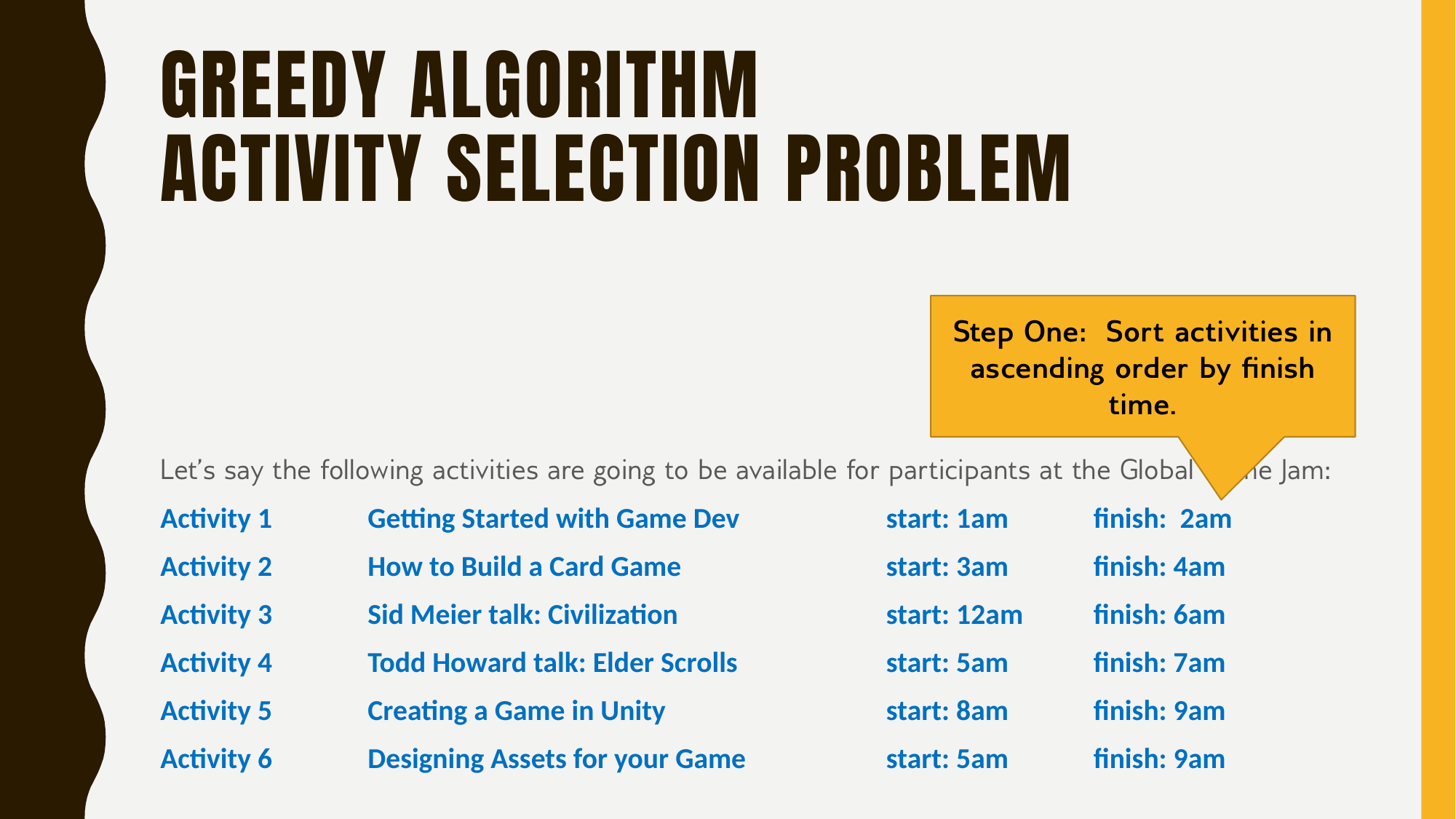

# Greedy Algorithm Activity Selection problem
Step One:  Sort activities in ascending order by finish time.

Let’s say the following activities are going to be available for participants at the Global Game Jam:
Activity 1	Getting Started with Game Dev		start: 1am	finish:  2am
Activity 2	How to Build a Card Game		start: 3am	finish: 4am
Activity 3	Sid Meier talk: Civilization			start: 12am	finish: 6am
Activity 4	Todd Howard talk: Elder Scrolls		start: 5am	finish: 7am
Activity 5	Creating a Game in Unity			start: 8am	finish: 9am
Activity 6	Designing Assets for your Game		start: 5am	finish: 9am